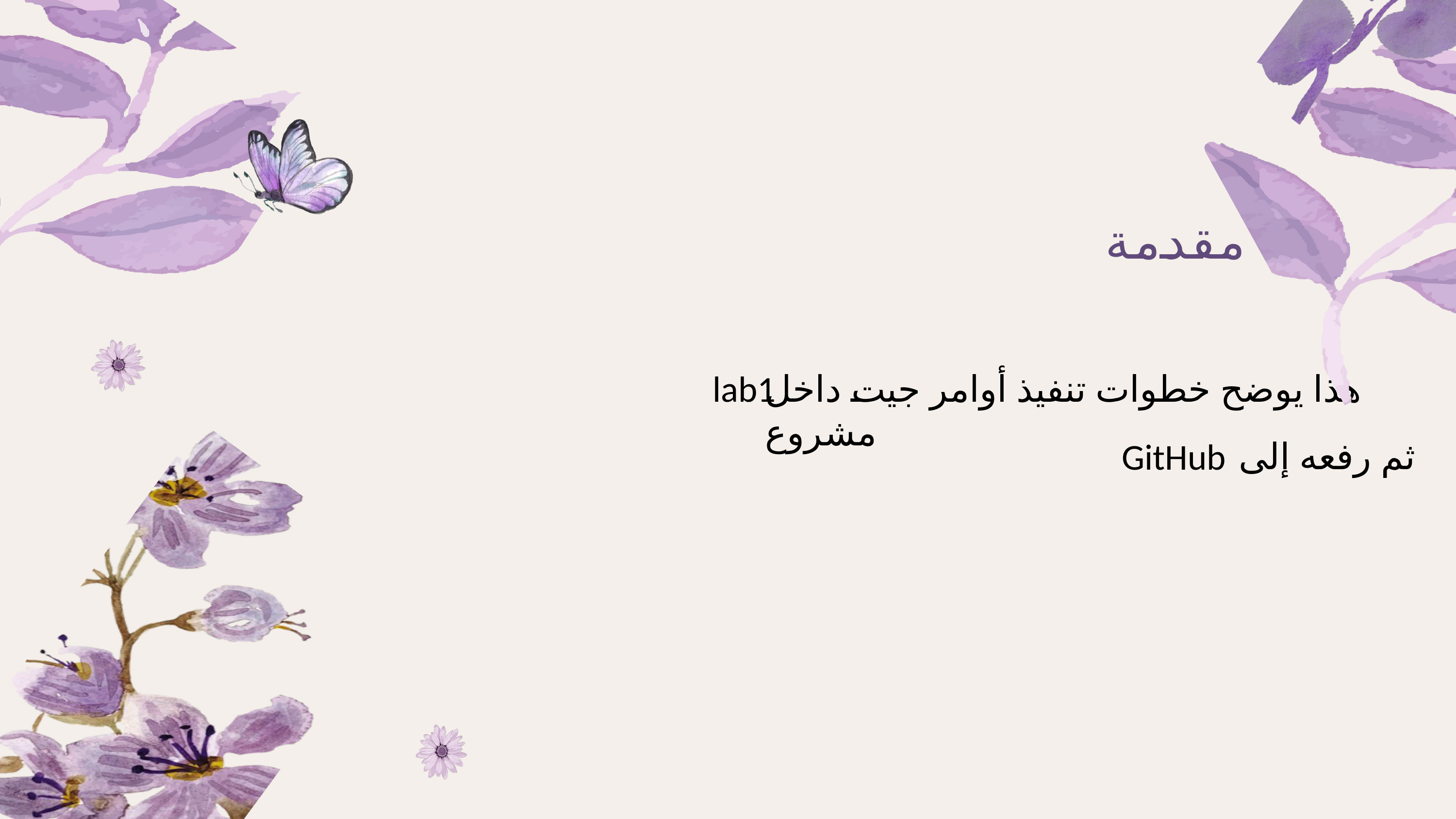

مقدمة

هذا يوضح خطوات تنفيذ أوامر جيت داخل مشروع
lab1
ثم رفعه إلى
GitHub